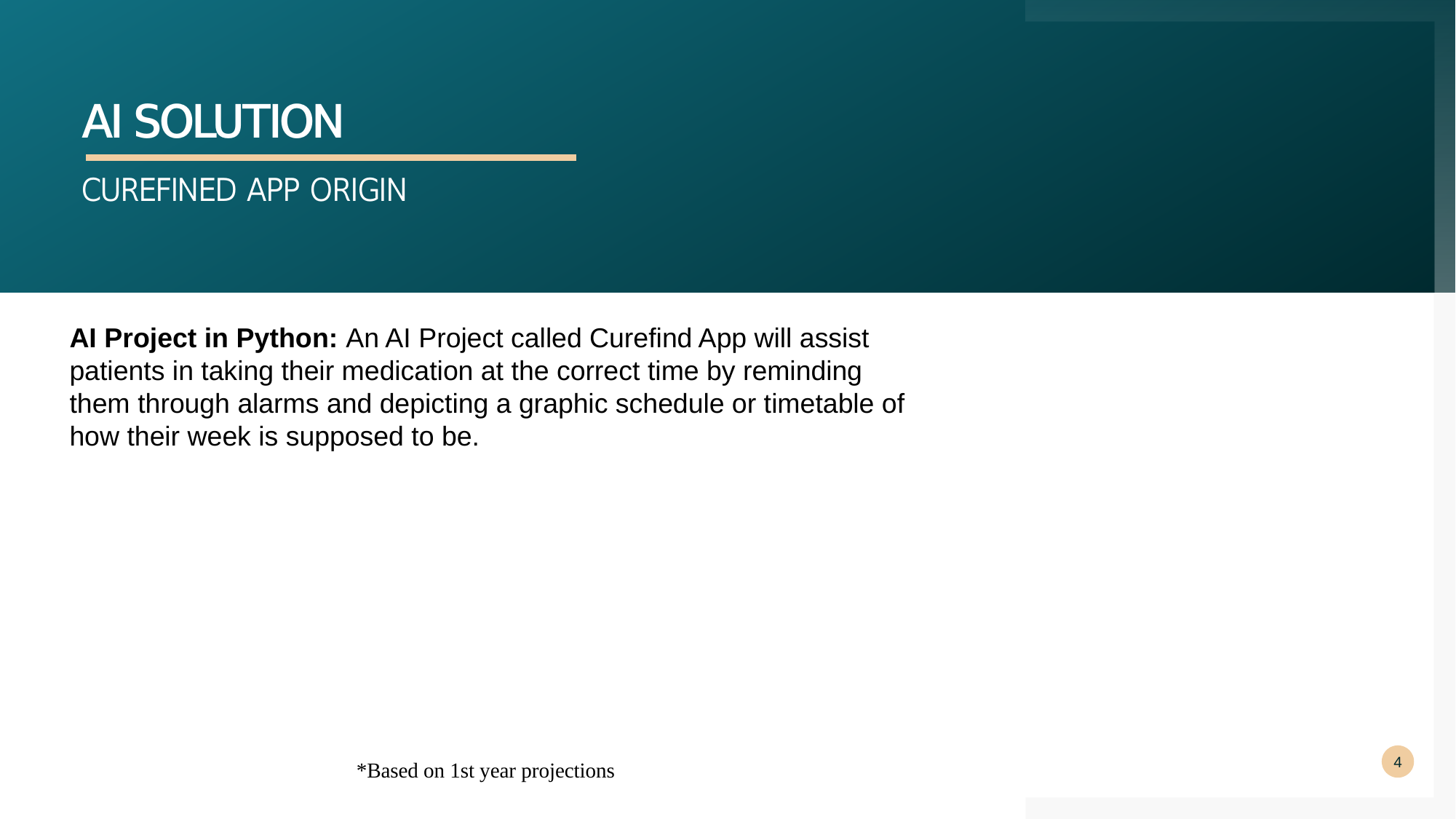

# Ai Solution

CUREFINED APP ORIGIN

### Chart

| Category |
|---|

### Chart

| Category |
|---|

### Chart

| Category |
|---|
AI Project in Python: An AI Project called Curefind App will assist patients in taking their medication at the correct time by reminding them through alarms and depicting a graphic schedule or timetable of how their week is supposed to be.
*Based on 1st year projections
4